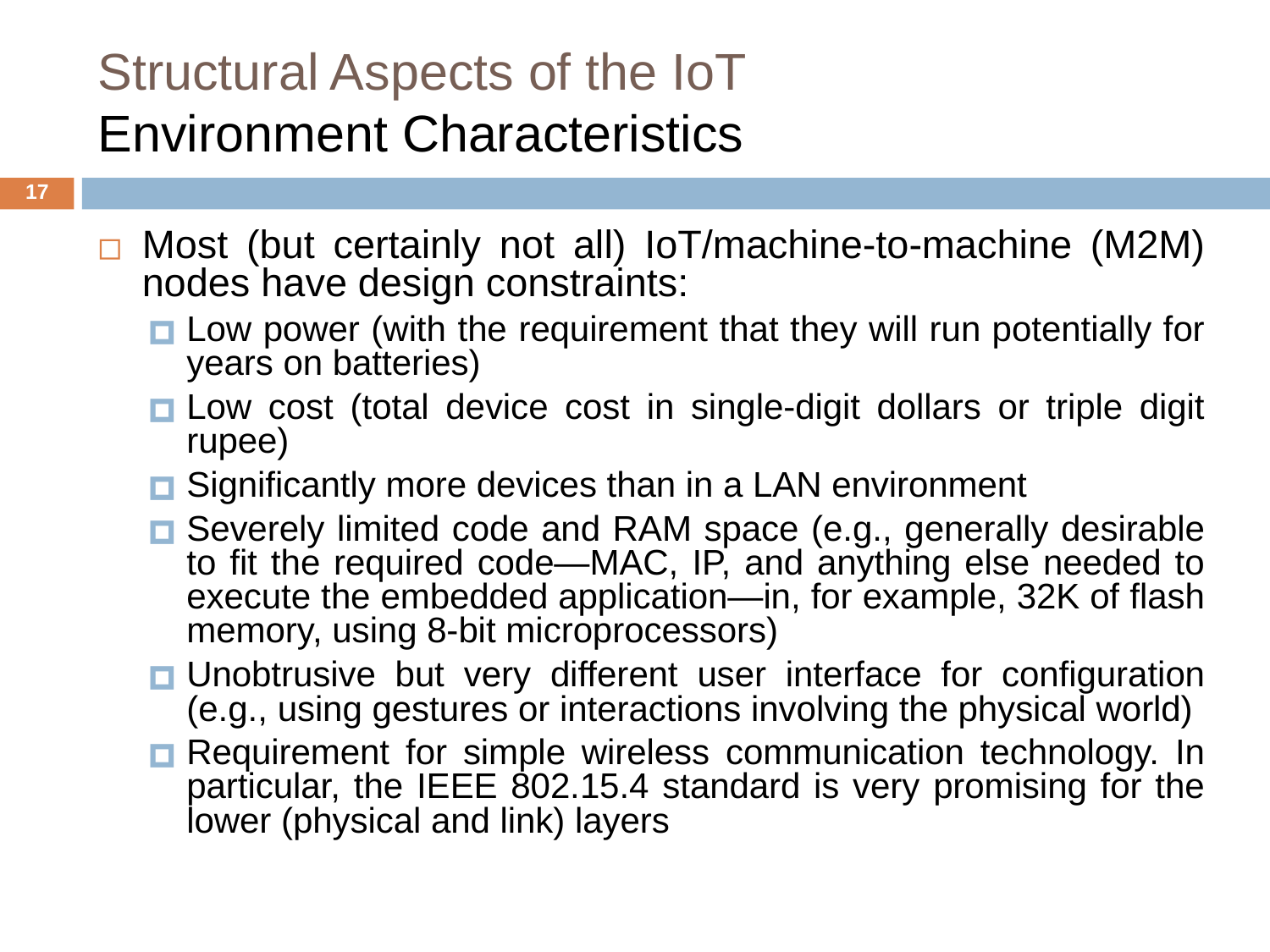

# Structural Aspects of the IoT Environment Characteristics
17
Most (but certainly not all) IoT/machine-to-machine (M2M) nodes have design constraints:
Low power (with the requirement that they will run potentially for years on batteries)
Low cost (total device cost in single-digit dollars or triple digit rupee)
Significantly more devices than in a LAN environment
Severely limited code and RAM space (e.g., generally desirable to fit the required code—MAC, IP, and anything else needed to execute the embedded application—in, for example, 32K of flash memory, using 8-bit microprocessors)
Unobtrusive but very different user interface for configuration (e.g., using gestures or interactions involving the physical world)
Requirement for simple wireless communication technology. In particular, the IEEE 802.15.4 standard is very promising for the lower (physical and link) layers